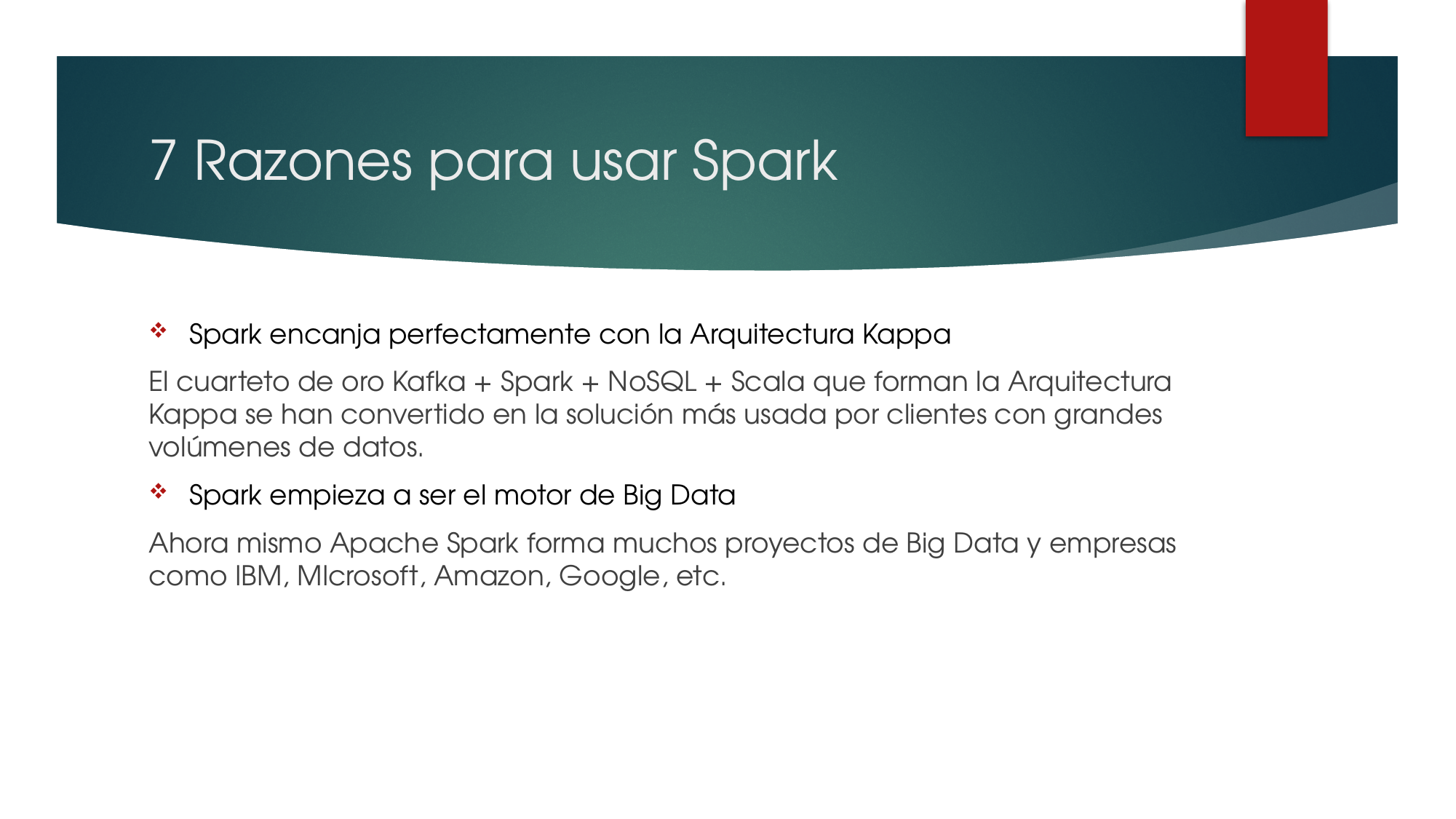

# 7 Razones para usar Spark
Spark encanja perfectamente con la Arquitectura Kappa
El cuarteto de oro Kafka + Spark + NoSQL + Scala que forman la Arquitectura Kappa se han convertido en la solución más usada por clientes con grandes volúmenes de datos.
Spark empieza a ser el motor de Big Data
Ahora mismo Apache Spark forma muchos proyectos de Big Data y empresas como IBM, MIcrosoft, Amazon, Google, etc.